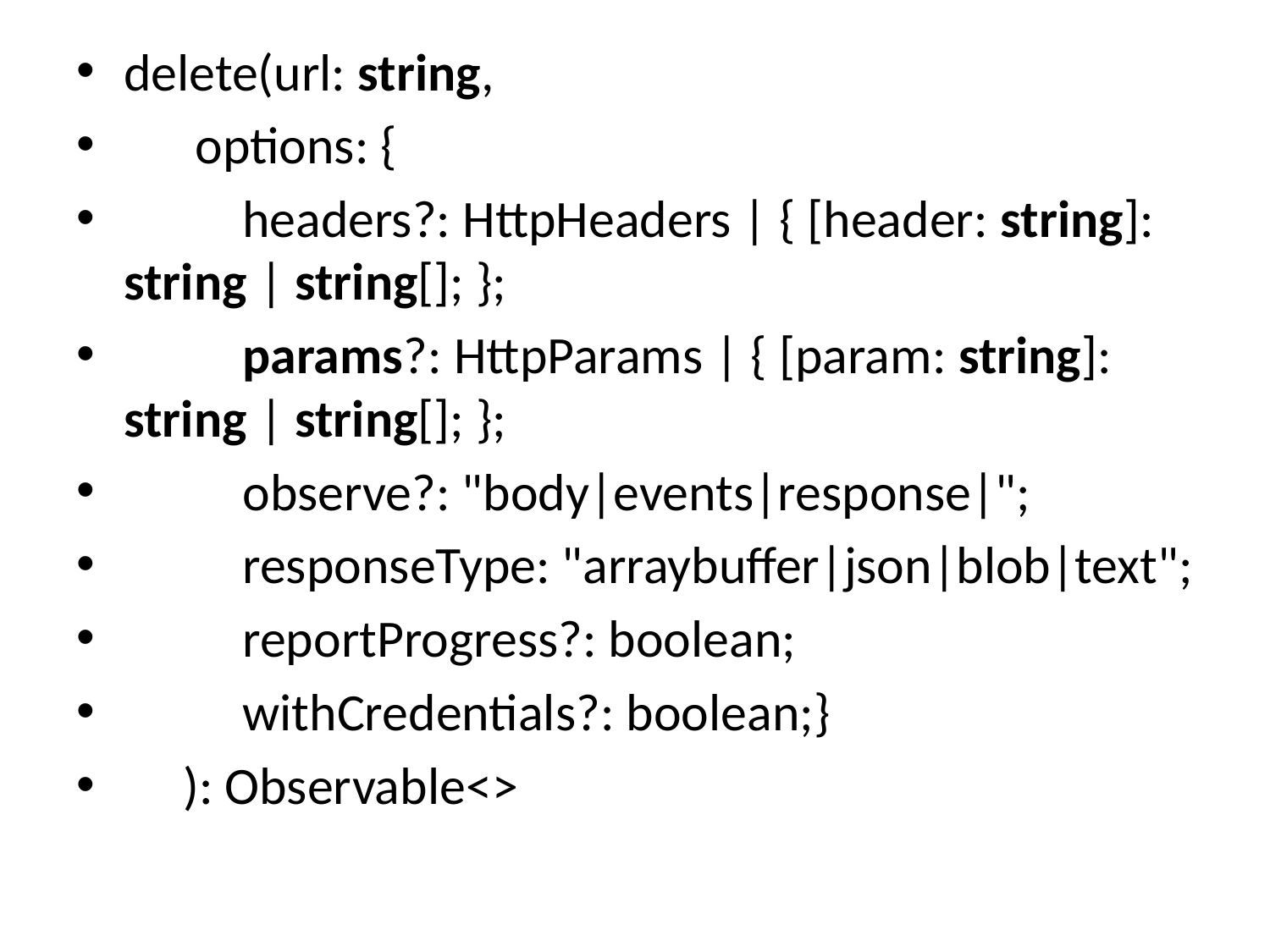

delete(url: string,
      options: {
          headers?: HttpHeaders | { [header: string]: string | string[]; };
          params?: HttpParams | { [param: string]: string | string[]; };
          observe?: "body|events|response|";
          responseType: "arraybuffer|json|blob|text";
          reportProgress?: boolean;
          withCredentials?: boolean;}
     ): Observable<>